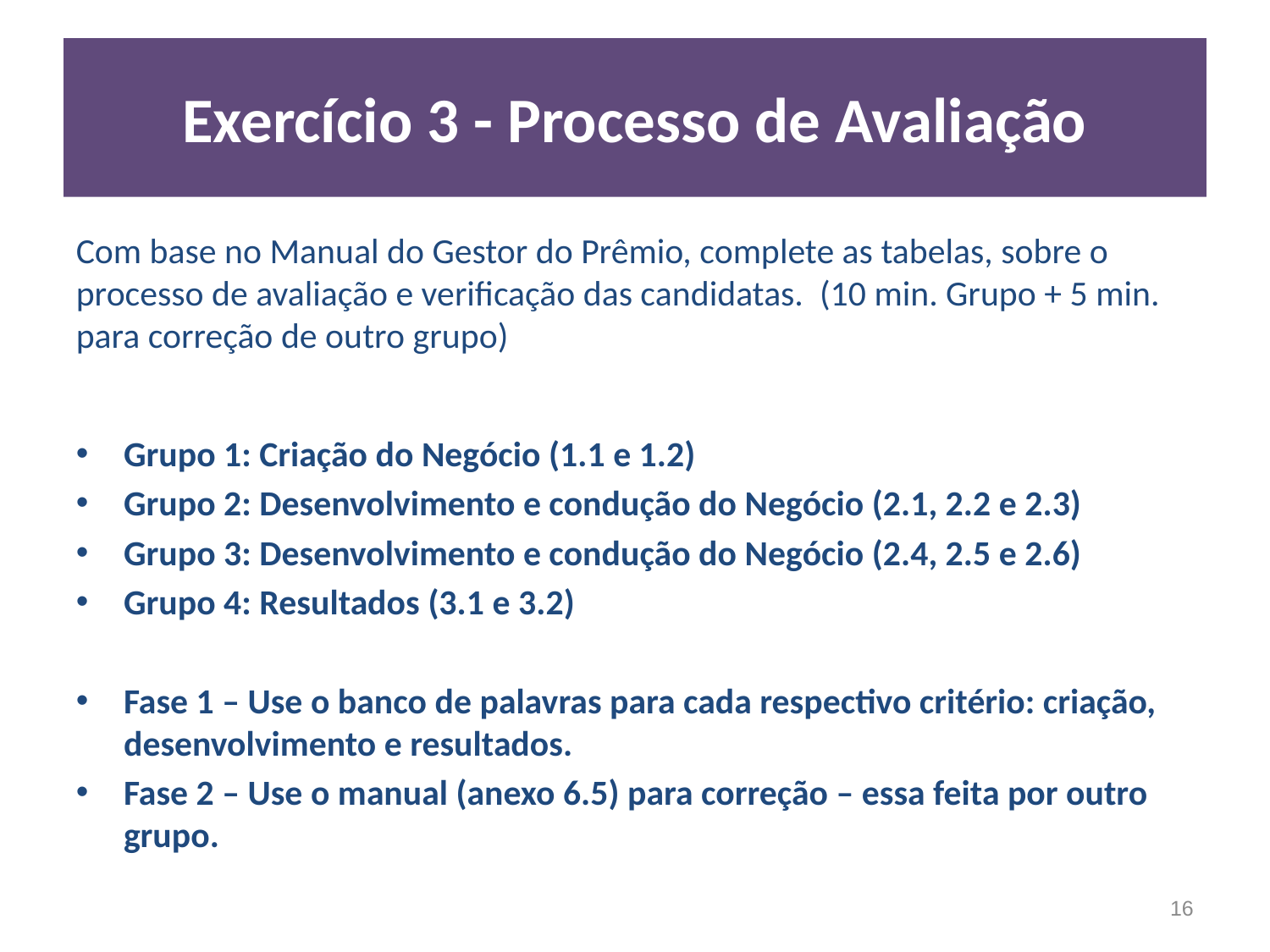

# Exercício 3 - Processo de Avaliação
Com base no Manual do Gestor do Prêmio, complete as tabelas, sobre o processo de avaliação e verificação das candidatas.  (10 min. Grupo + 5 min. para correção de outro grupo)

Grupo 1: Criação do Negócio (1.1 e 1.2)
Grupo 2: Desenvolvimento e condução do Negócio (2.1, 2.2 e 2.3)
Grupo 3: Desenvolvimento e condução do Negócio (2.4, 2.5 e 2.6)
Grupo 4: Resultados (3.1 e 3.2)

Fase 1 – Use o banco de palavras para cada respectivo critério: criação, desenvolvimento e resultados.
Fase 2 – Use o manual (anexo 6.5) para correção – essa feita por outro grupo.

16